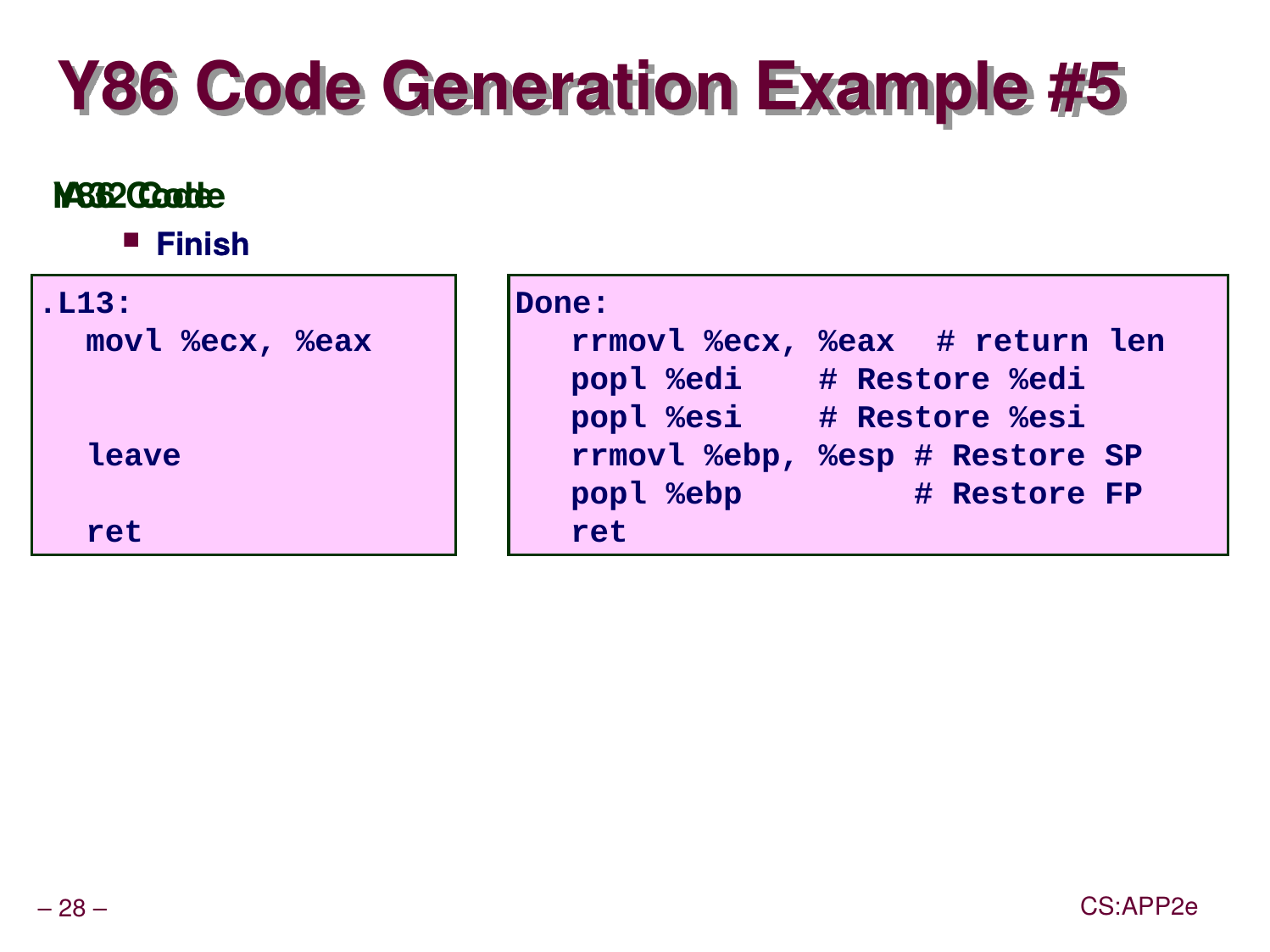

# Y86 Code Generation Example #5
IA32 Code
Finish
Y86 Code
Finish
.L13:
	movl %ecx, %eax

	leave

	ret
Done:
	rrmovl %ecx, %eax	# return len
	popl %edi    # Restore %edi
	popl %esi    # Restore %esi
	rrmovl %ebp, %esp # Restore SP
	popl %ebp         # Restore FP
	ret